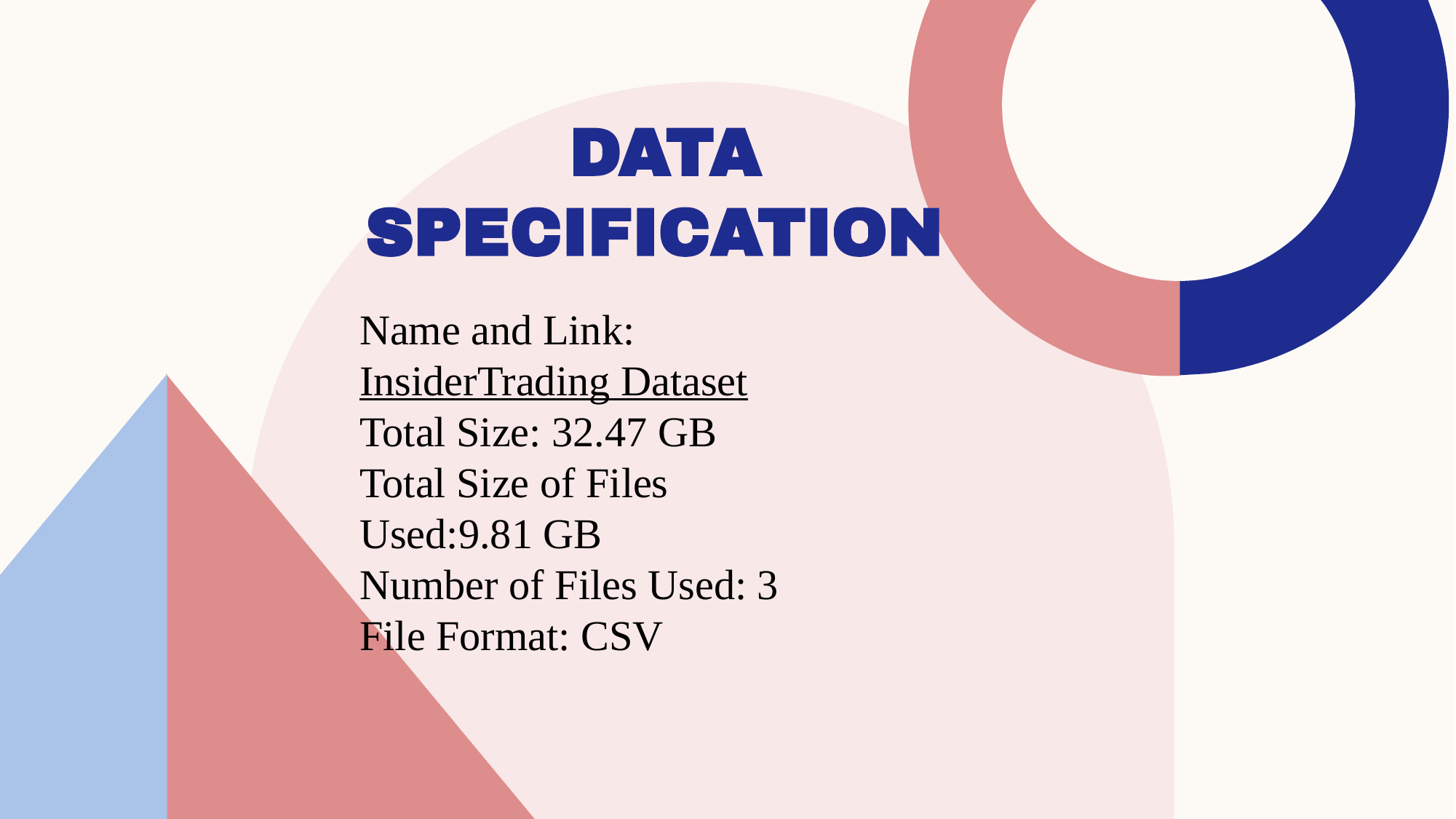

# Data specification
Name and Link: InsiderTrading Dataset
Total Size: 32.47 GB
Total Size of Files Used:9.81 GB
Number of Files Used: 3
File Format: CSV